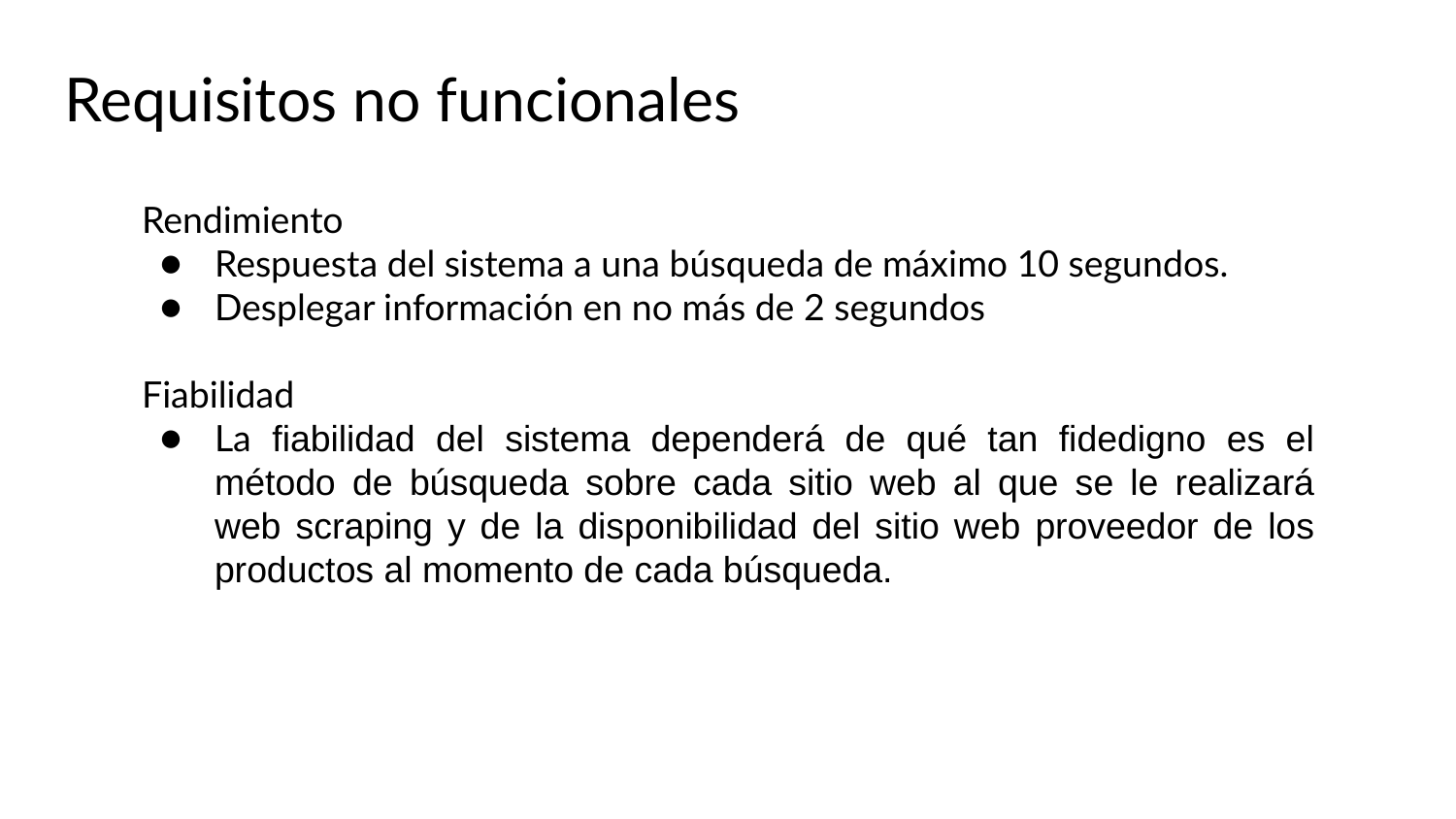

# Requisitos no funcionales

Rendimiento
Respuesta del sistema a una búsqueda de máximo 10 segundos.
Desplegar información en no más de 2 segundos

Fiabilidad
La fiabilidad del sistema dependerá de qué tan fidedigno es el método de búsqueda sobre cada sitio web al que se le realizará web scraping y de la disponibilidad del sitio web proveedor de los productos al momento de cada búsqueda.